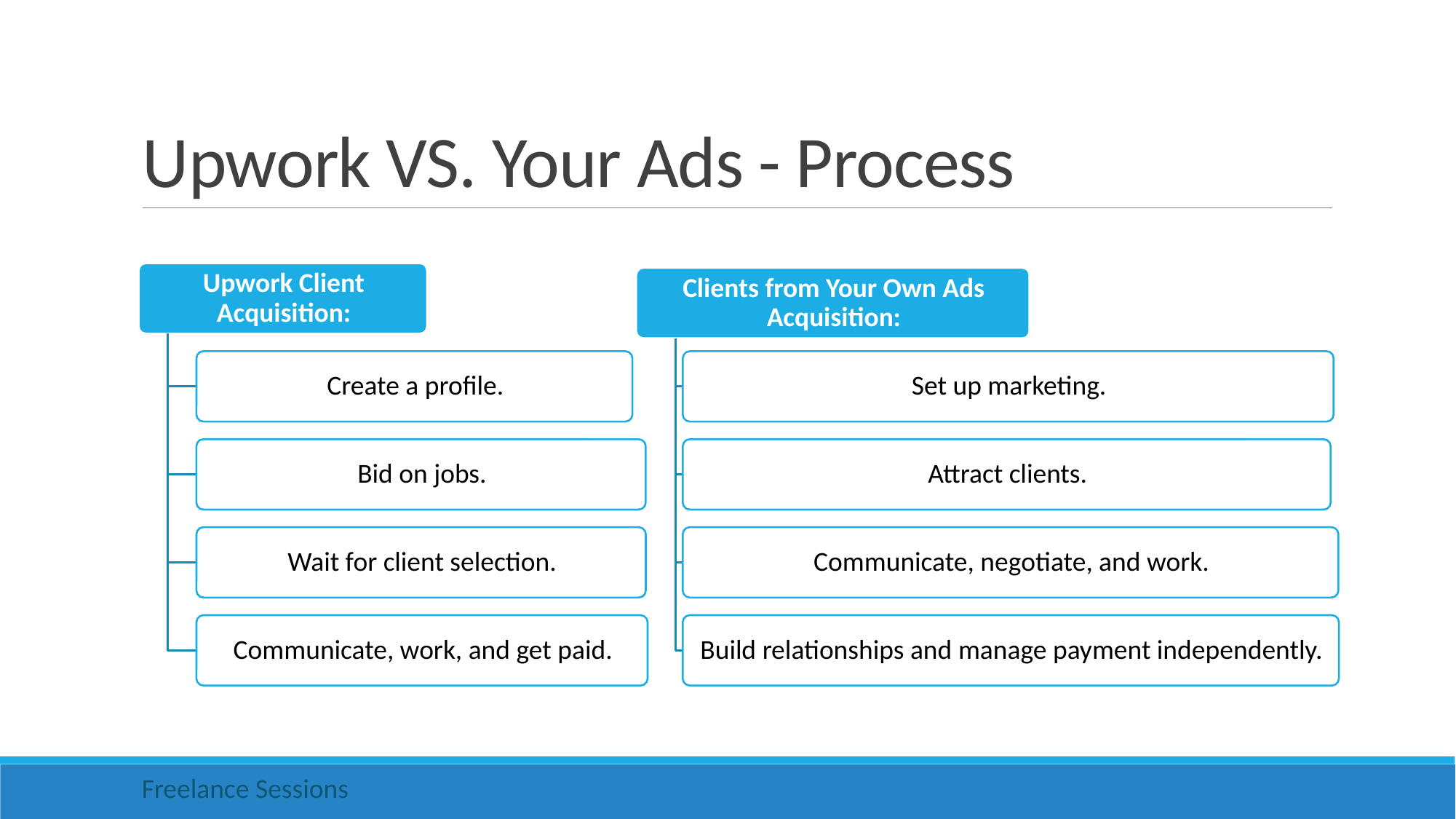

# Upwork VS. Your Ads - Process
Upwork Client Acquisition:
Create a profile.
Bid on jobs.
Wait for client selection.
Communicate, work, and get paid.
Clients from Your Own Ads Acquisition:
Set up marketing.
Attract clients.
Communicate, negotiate, and work.
Build relationships and manage payment independently.
Freelance Sessions